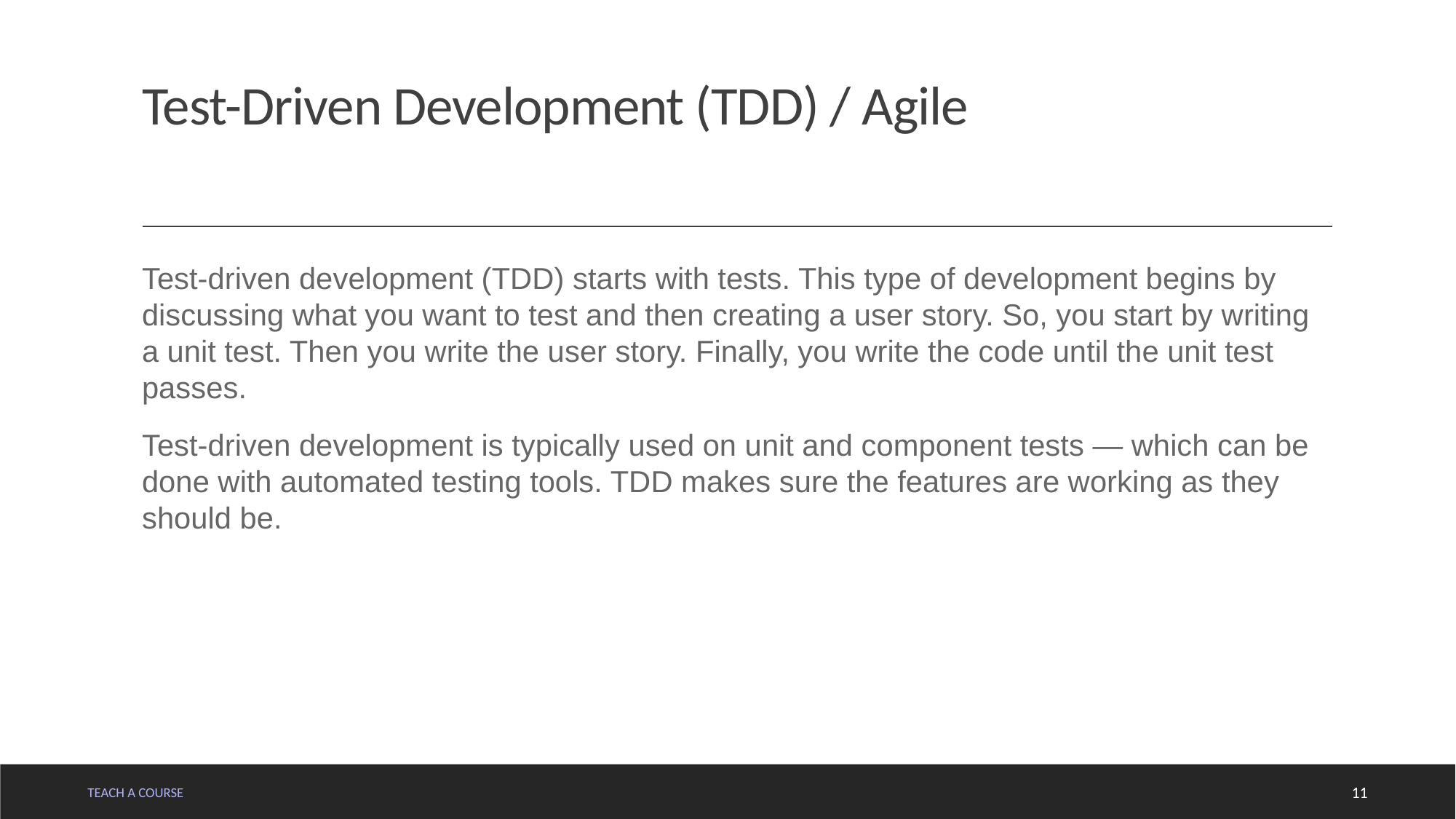

# Test-Driven Development (TDD) / Agile
Test-driven development (TDD) starts with tests. This type of development begins by discussing what you want to test and then creating a user story. So, you start by writing a unit test. Then you write the user story. Finally, you write the code until the unit test passes.
Test-driven development is typically used on unit and component tests — which can be done with automated testing tools. TDD makes sure the features are working as they should be.

TEACH A COURSE
11